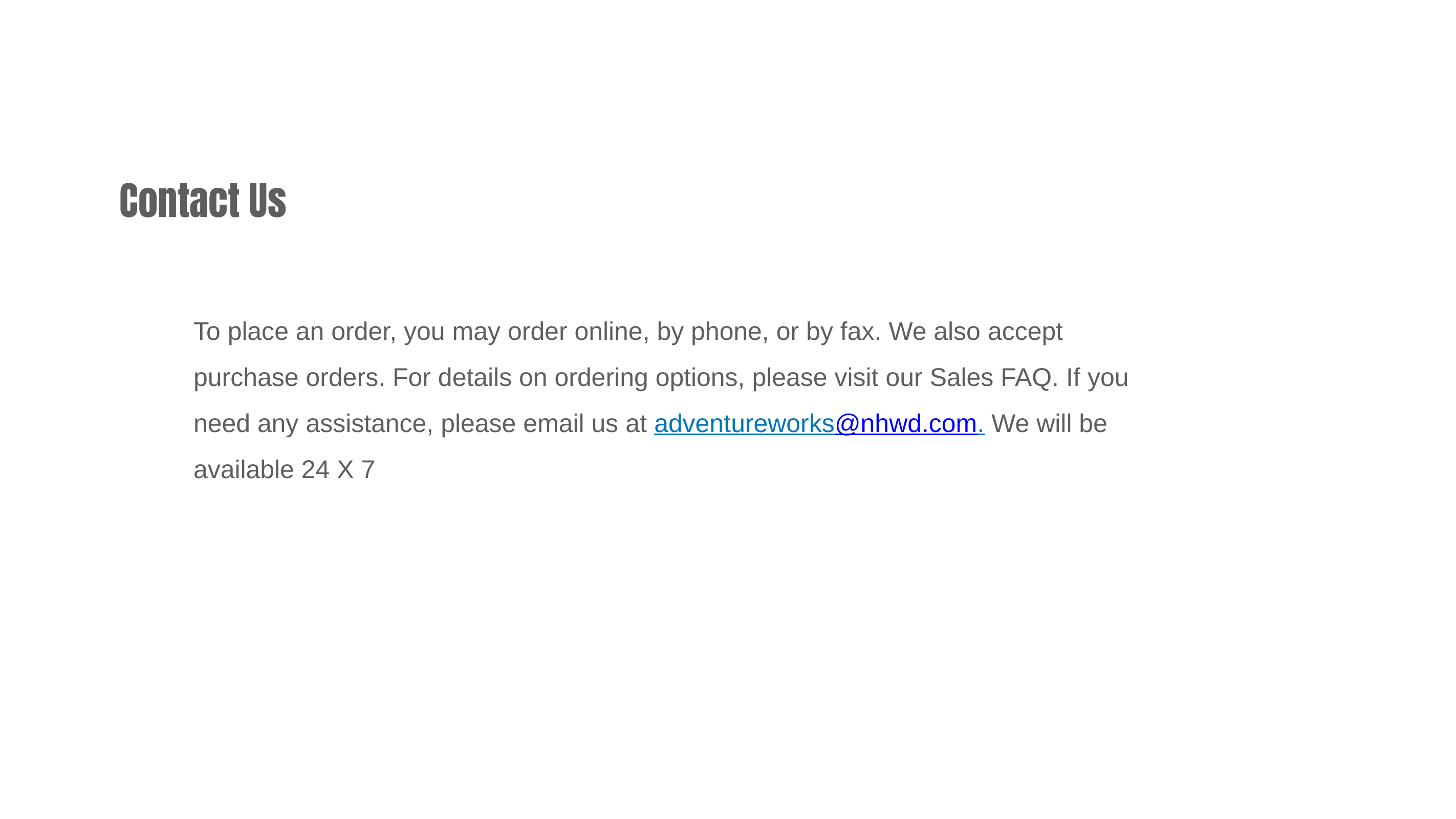

Contact Us
To place an order, you may order online, by phone, or by fax. We also accept purchase orders. For details on ordering options, please visit our Sales FAQ. If you need any assistance, please email us at adventureworks@nhwd.com. We will be available 24 X 7